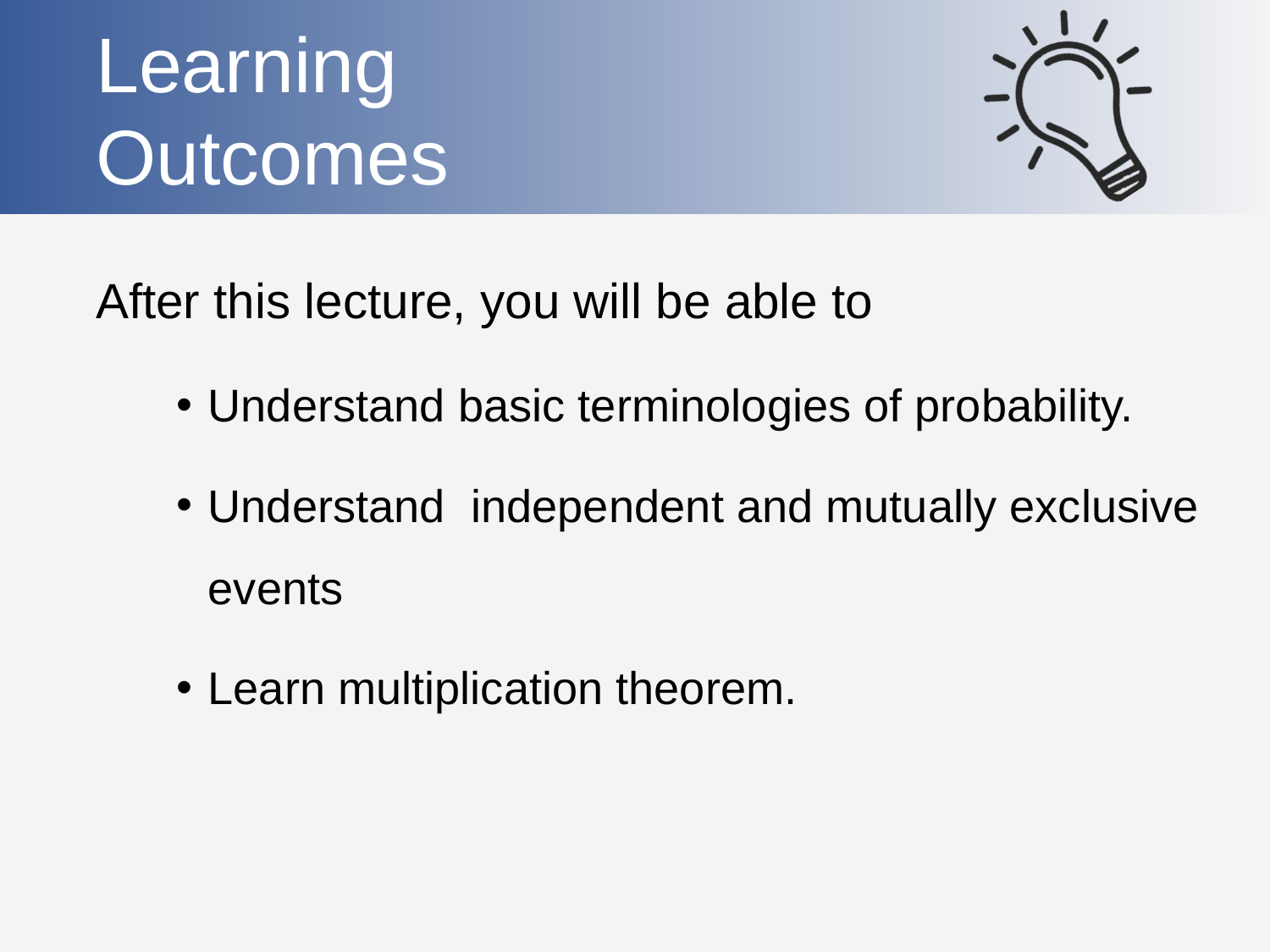

Understand basic terminologies of probability.
Understand  independent and mutually exclusive events
Learn multiplication theorem.